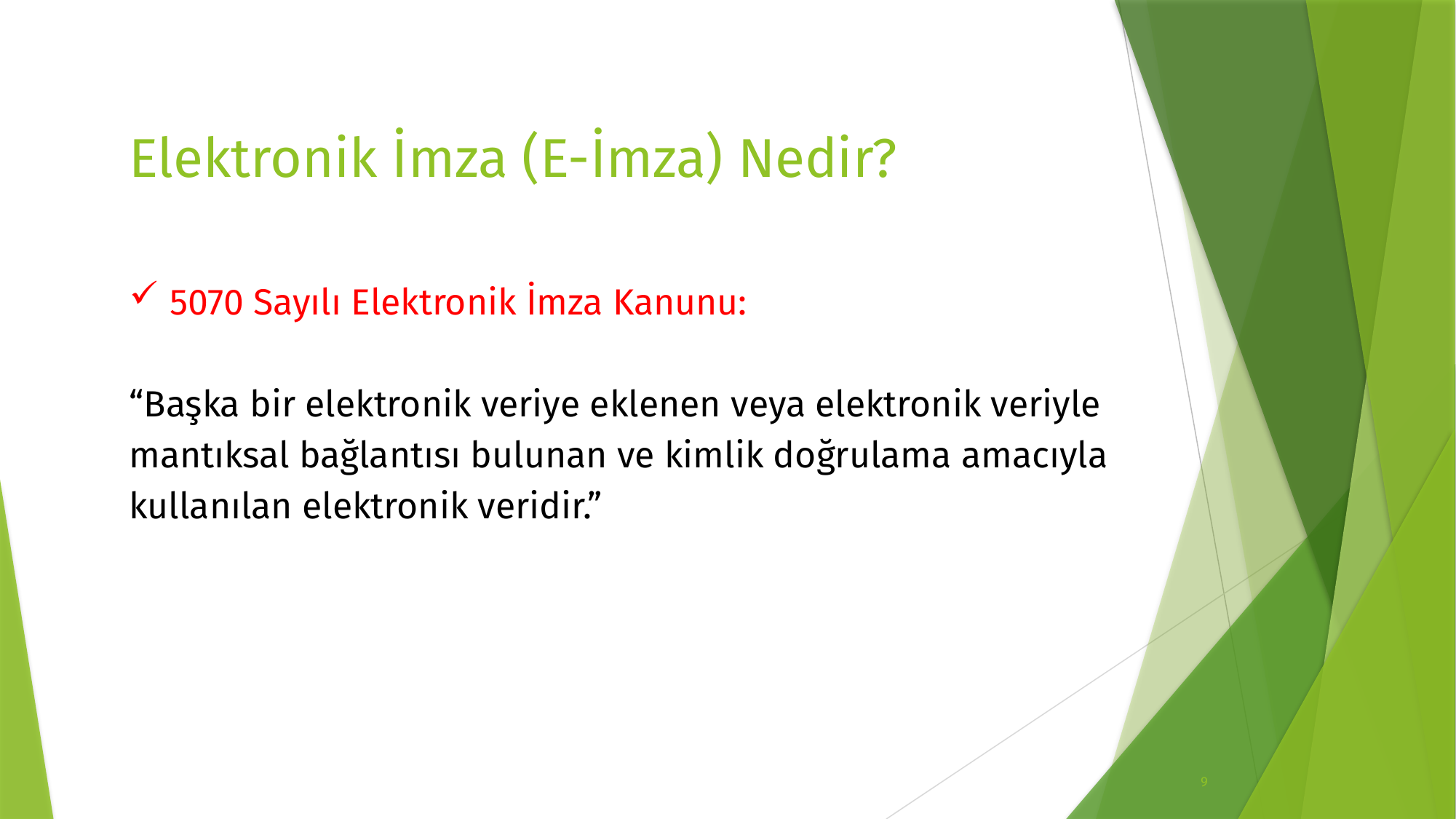

Elektronik İmza (E-İmza) Nedir?
5070 Sayılı Elektronik İmza Kanunu:

“Başka bir elektronik veriye eklenen veya elektronik veriyle
mantıksal bağlantısı bulunan ve kimlik doğrulama amacıyla
kullanılan elektronik veridir.”
9